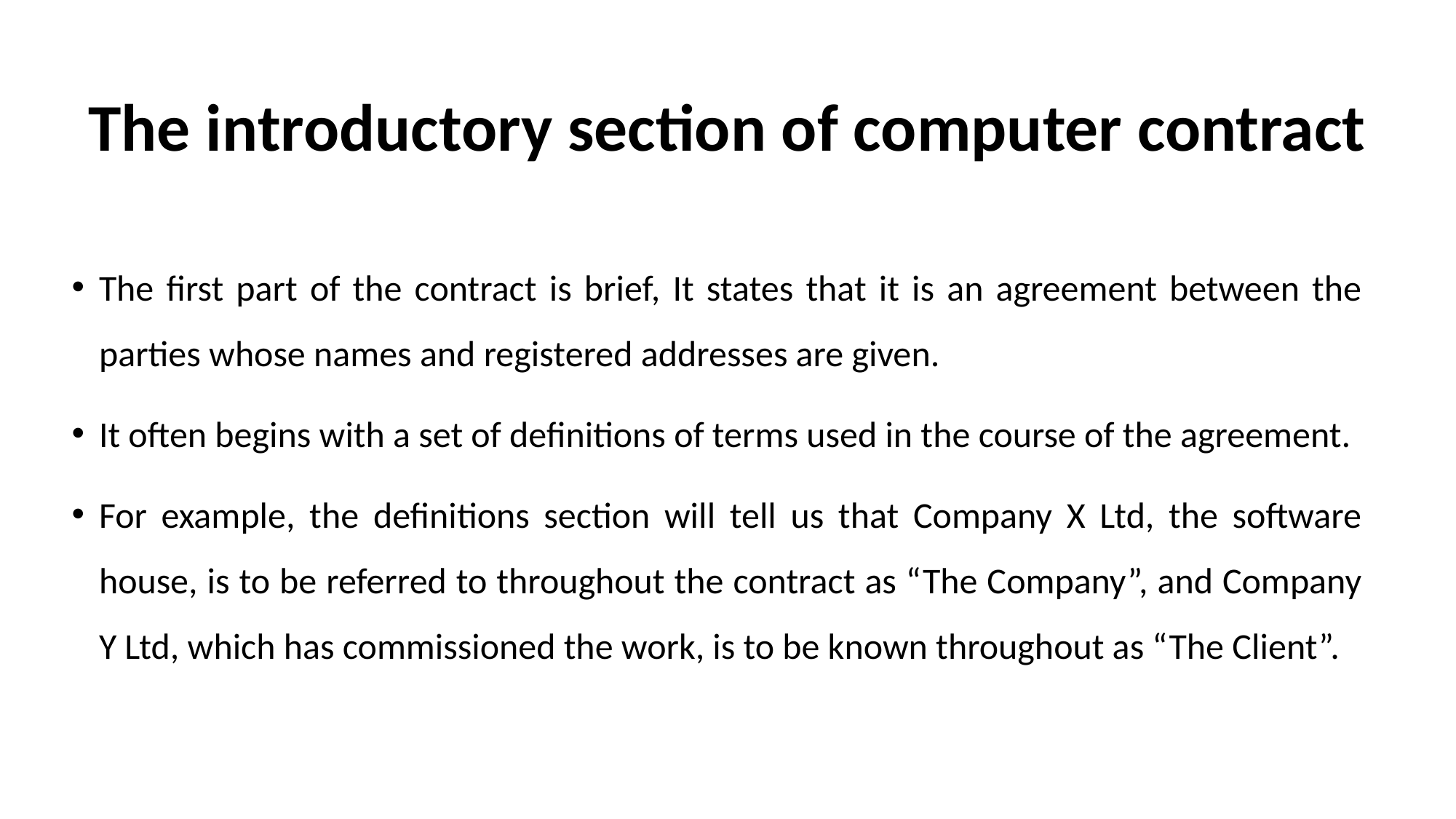

# The introductory section of computer contract
The first part of the contract is brief, It states that it is an agreement between the parties whose names and registered addresses are given.
It often begins with a set of definitions of terms used in the course of the agreement.
For example, the definitions section will tell us that Company X Ltd, the software house, is to be referred to throughout the contract as “The Company”, and Company Y Ltd, which has commissioned the work, is to be known throughout as “The Client”.